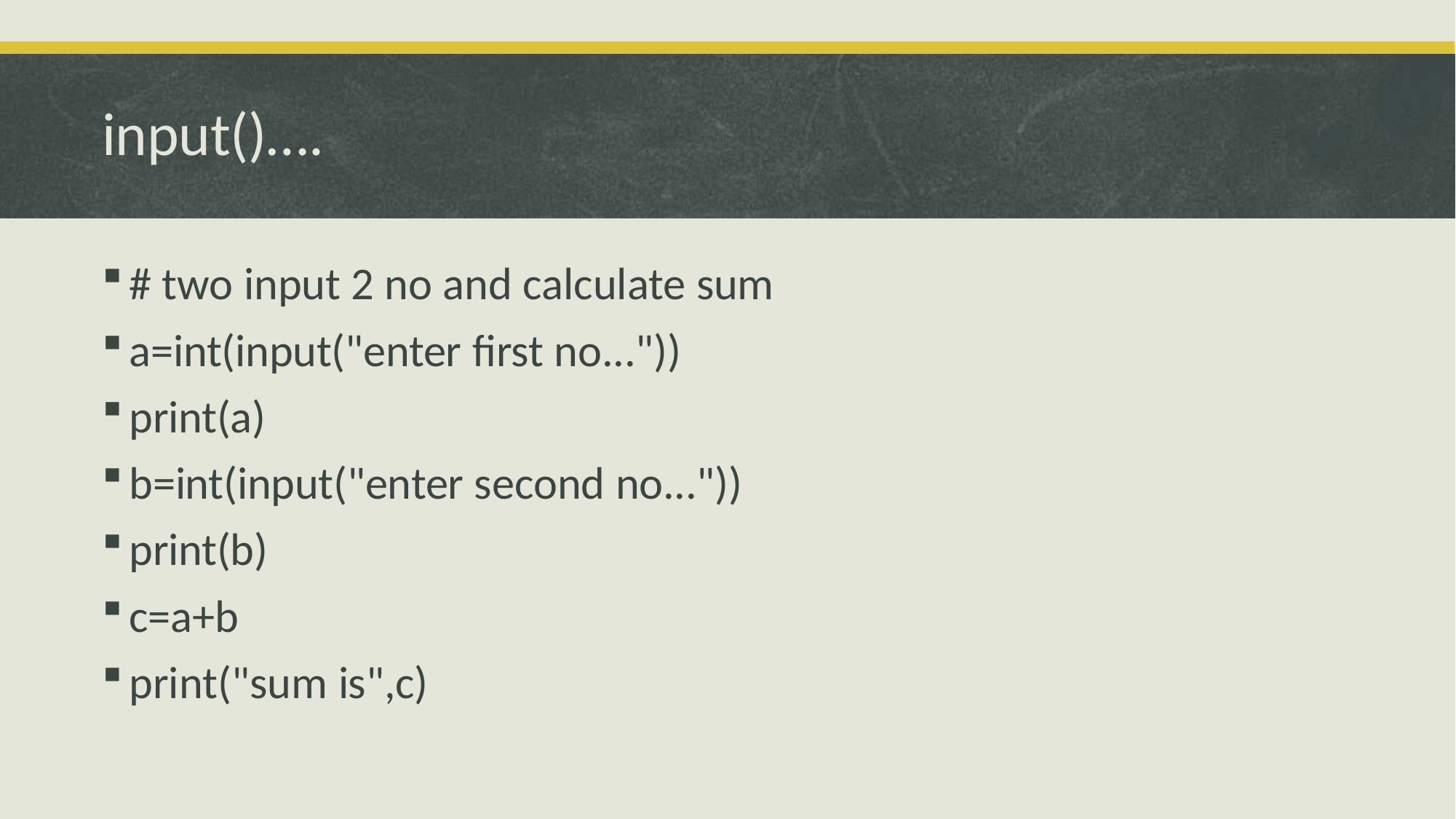

# input()….
# two input 2 no and calculate sum
a=int(input("enter first no..."))
print(a)
b=int(input("enter second no..."))
print(b)
c=a+b
print("sum is",c)